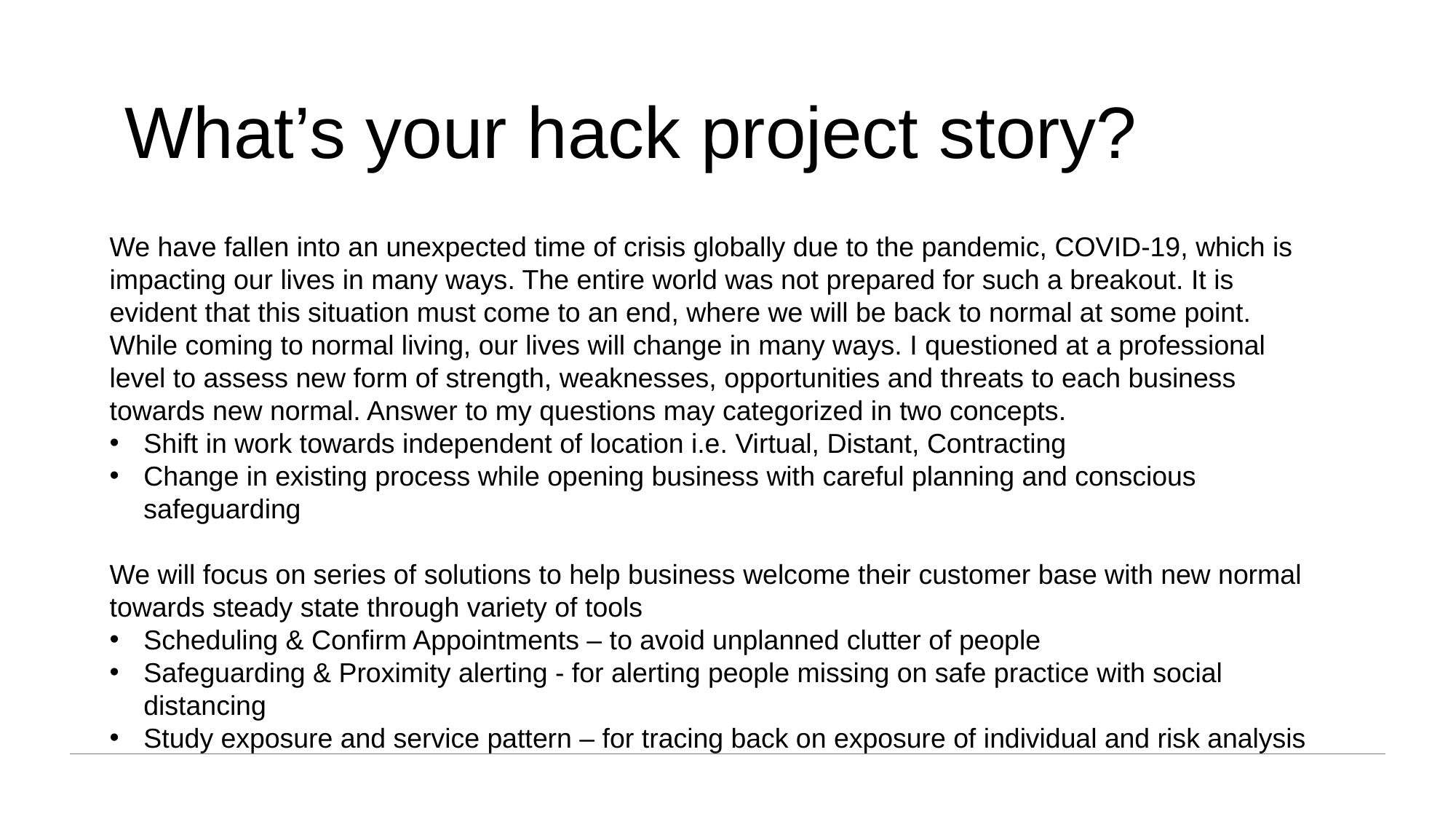

What’s your hack project story?
We have fallen into an unexpected time of crisis globally due to the pandemic, COVID-19, which is impacting our lives in many ways. The entire world was not prepared for such a breakout. It is evident that this situation must come to an end, where we will be back to normal at some point. While coming to normal living, our lives will change in many ways. I questioned at a professional level to assess new form of strength, weaknesses, opportunities and threats to each business towards new normal. Answer to my questions may categorized in two concepts.
Shift in work towards independent of location i.e. Virtual, Distant, Contracting
Change in existing process while opening business with careful planning and conscious safeguarding

We will focus on series of solutions to help business welcome their customer base with new normal towards steady state through variety of tools
Scheduling & Confirm Appointments – to avoid unplanned clutter of people
Safeguarding & Proximity alerting - for alerting people missing on safe practice with social distancing
Study exposure and service pattern – for tracing back on exposure of individual and risk analysis